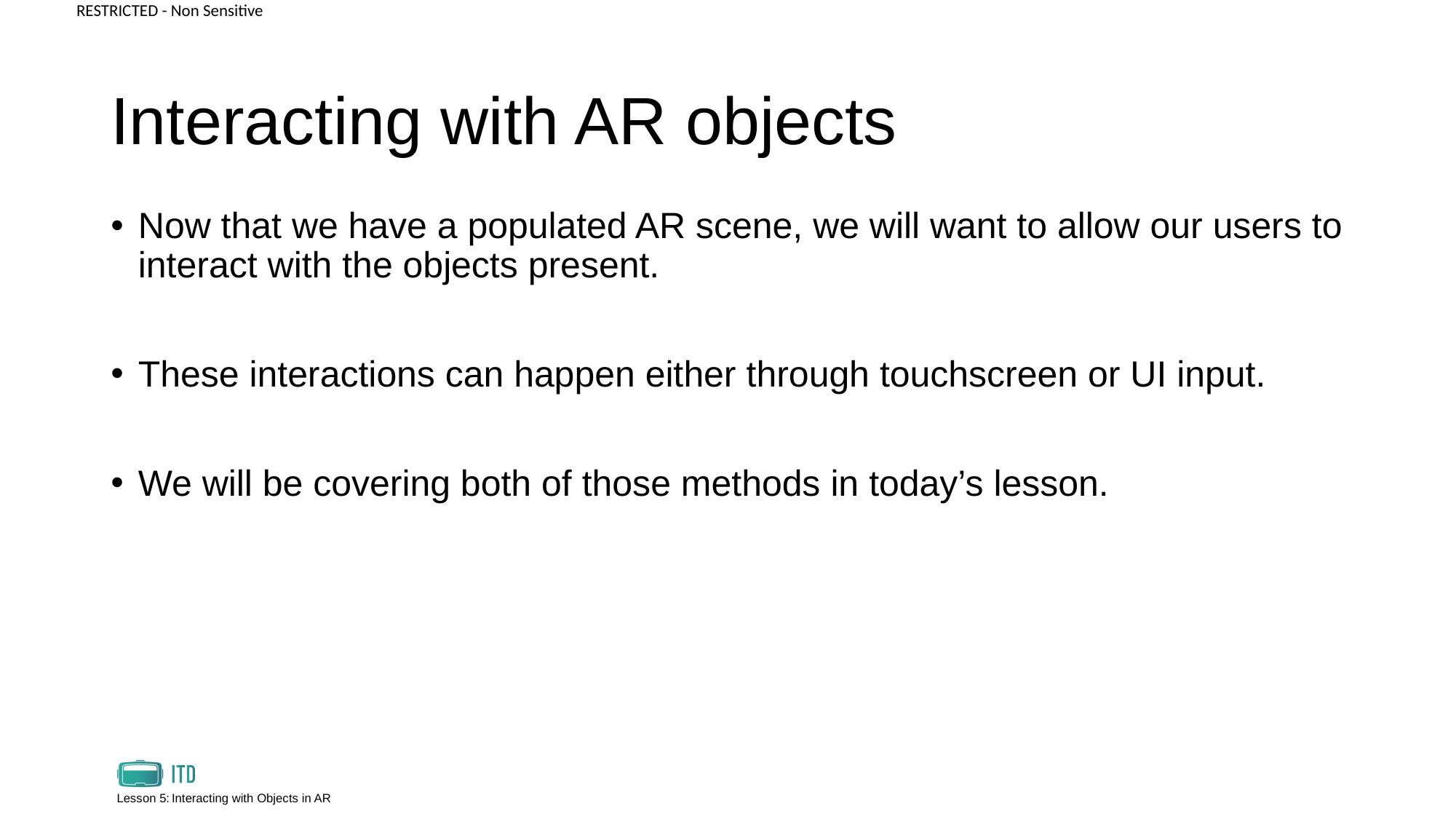

# Interacting with AR objects
Now that we have a populated AR scene, we will want to allow our users to interact with the objects present.

These interactions can happen either through touchscreen or UI input.

We will be covering both of those methods in today’s lesson.